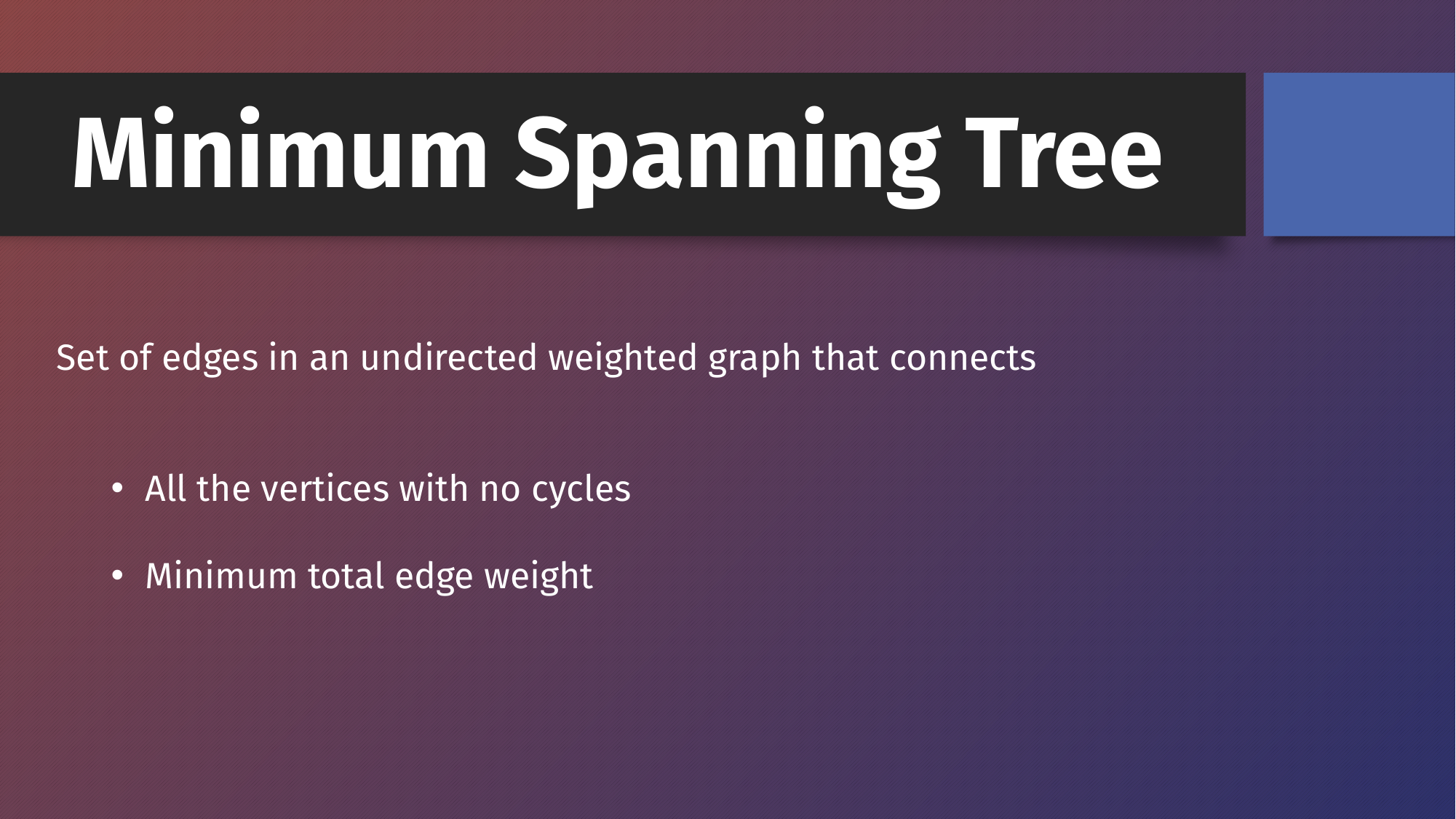

Minimum Spanning Tree
Set of edges in an undirected weighted graph that connects

All the vertices with no cycles

Minimum total edge weight